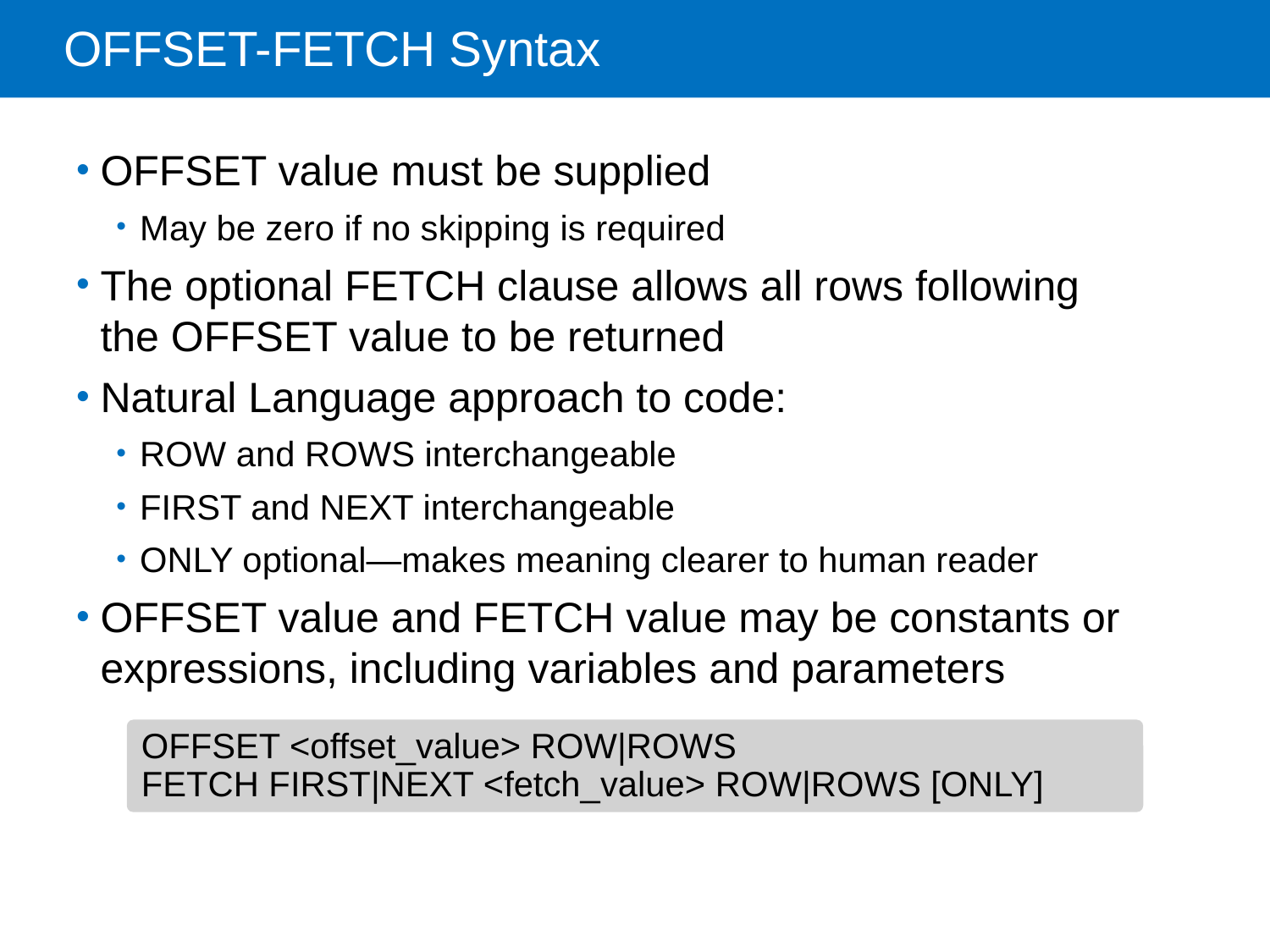

# OFFSET-FETCH Syntax
OFFSET value must be supplied
May be zero if no skipping is required
The optional FETCH clause allows all rows following the OFFSET value to be returned
Natural Language approach to code:
ROW and ROWS interchangeable
FIRST and NEXT interchangeable
ONLY optional—makes meaning clearer to human reader
OFFSET value and FETCH value may be constants or expressions, including variables and parameters

OFFSET <offset_value> ROW|ROWS
FETCH FIRST|NEXT <fetch_value> ROW|ROWS [ONLY]